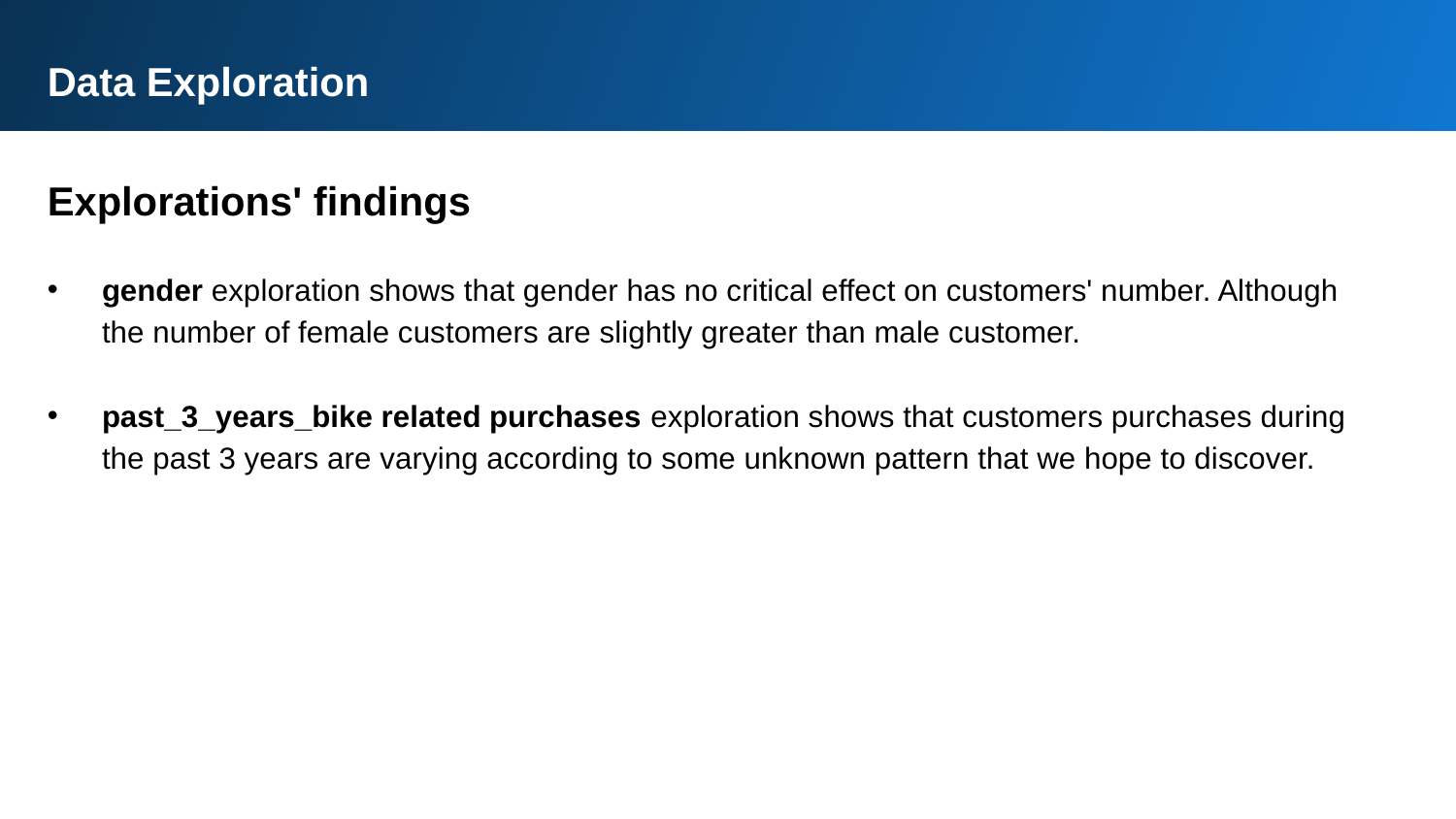

Data Exploration
Explorations' findings
gender exploration shows that gender has no critical effect on customers' number. Although the number of female customers are slightly greater than male customer.

past_3_years_bike related purchases exploration shows that customers purchases during the past 3 years are varying according to some unknown pattern that we hope to discover.